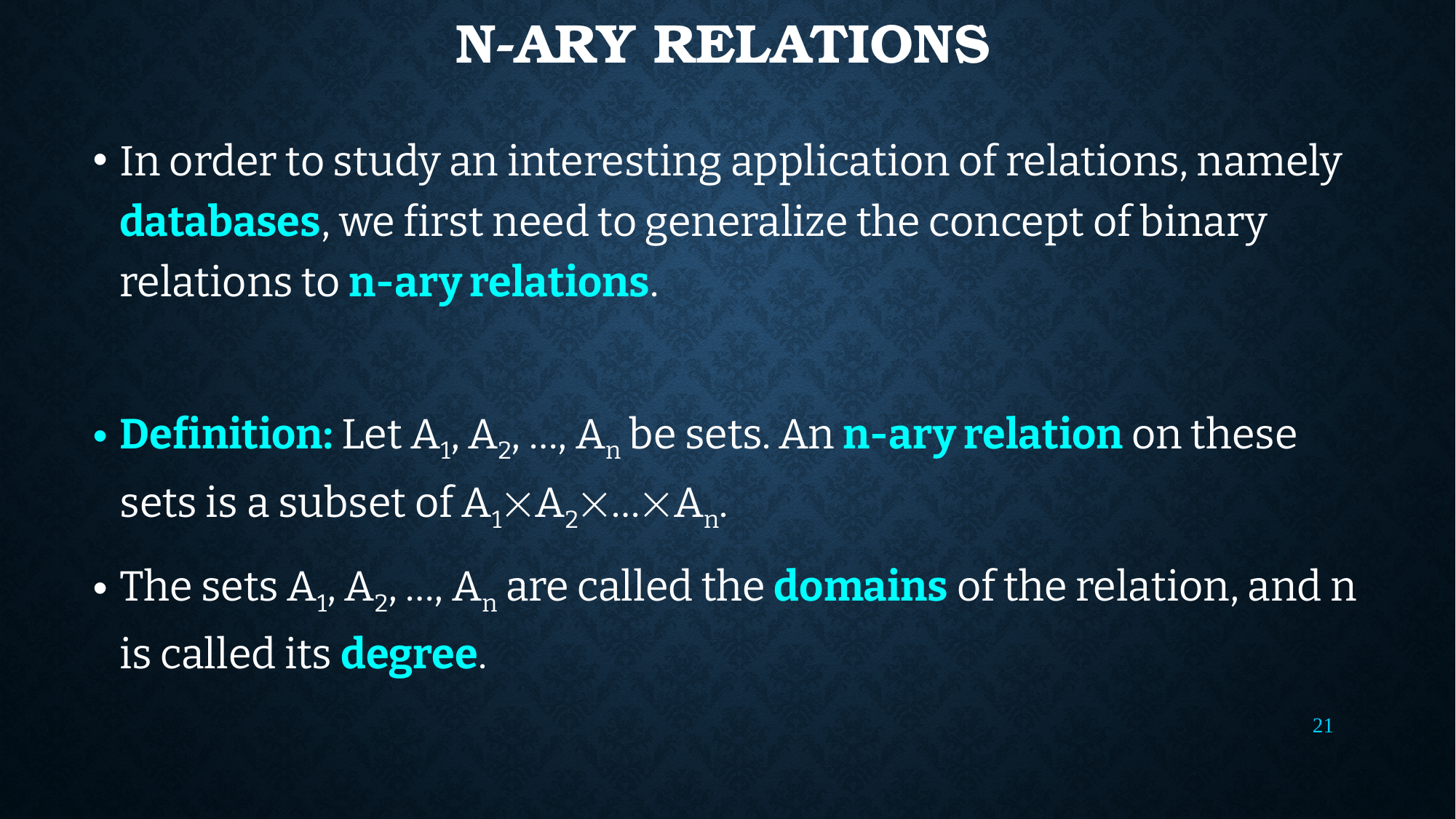

# n-ary Relations
In order to study an interesting application of relations, namely databases, we first need to generalize the concept of binary relations to n-ary relations.

Definition: Let A1, A2, …, An be sets. An n-ary relation on these sets is a subset of A1×A2×…×An.
The sets A1, A2, …, An are called the domains of the relation, and n is called its degree.

21